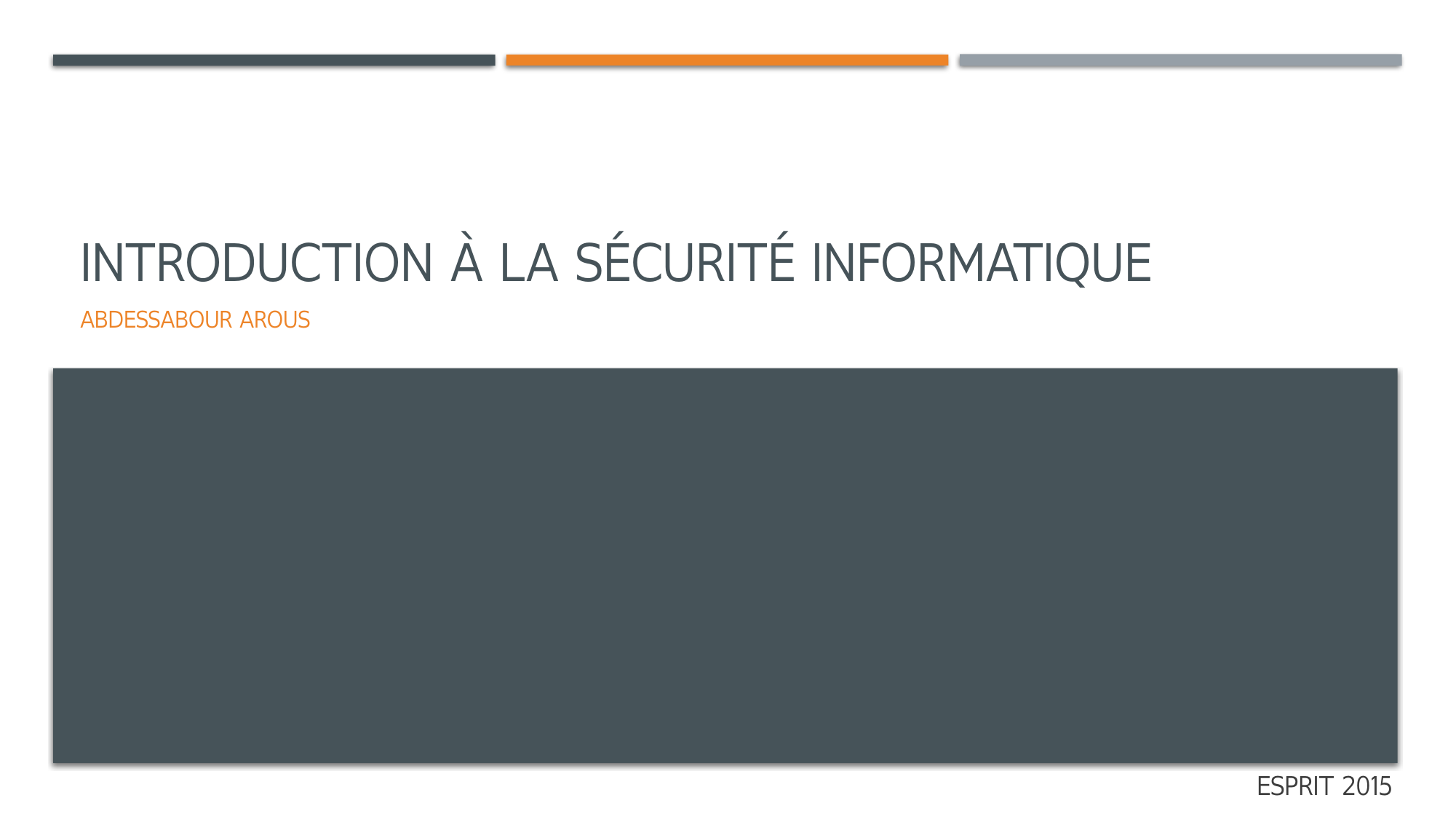

# Introduction à la sécurité informatique
Abdessabour arous
ESPRIT 2015